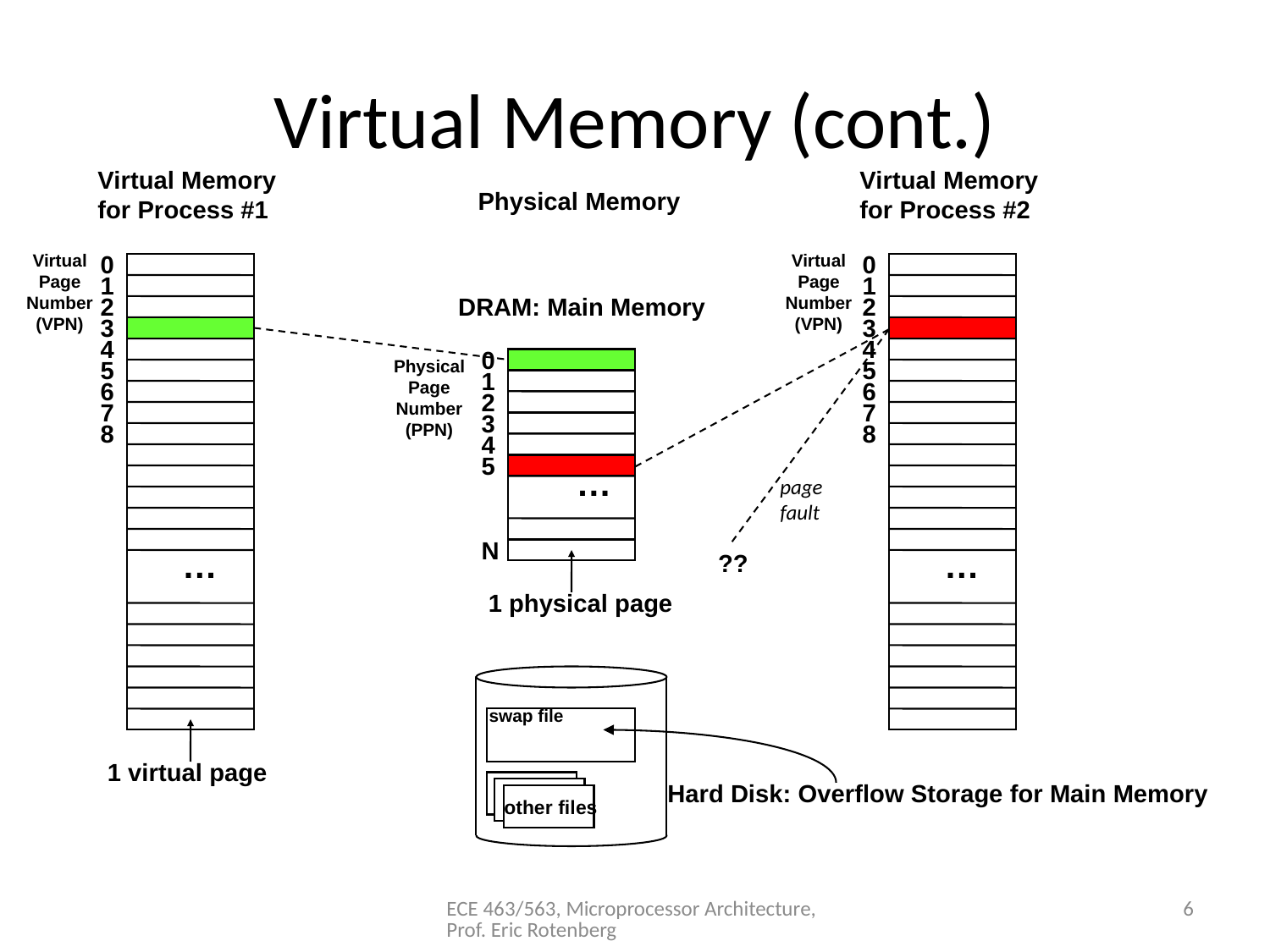

# Virtual Memory (cont.)
Virtual Memory
for Process #1
Virtual Memory
for Process #2
Physical Memory
Virtual
Page
Number
(VPN)
0
Virtual
Page
Number
(VPN)
0

1
1

2
DRAM: Main Memory
2

3
3

4

4

0

5
Physical
Page
Number
(PPN)

5

1

6

6

2

7

7

3

8

8

4

5

…

page
fault

N

…
…

??

1 physical page

swap file

Hard Disk: Overflow Storage for Main Memory

other files

1 virtual page
ECE 463/563, Microprocessor Architecture, Prof. Eric Rotenberg
6